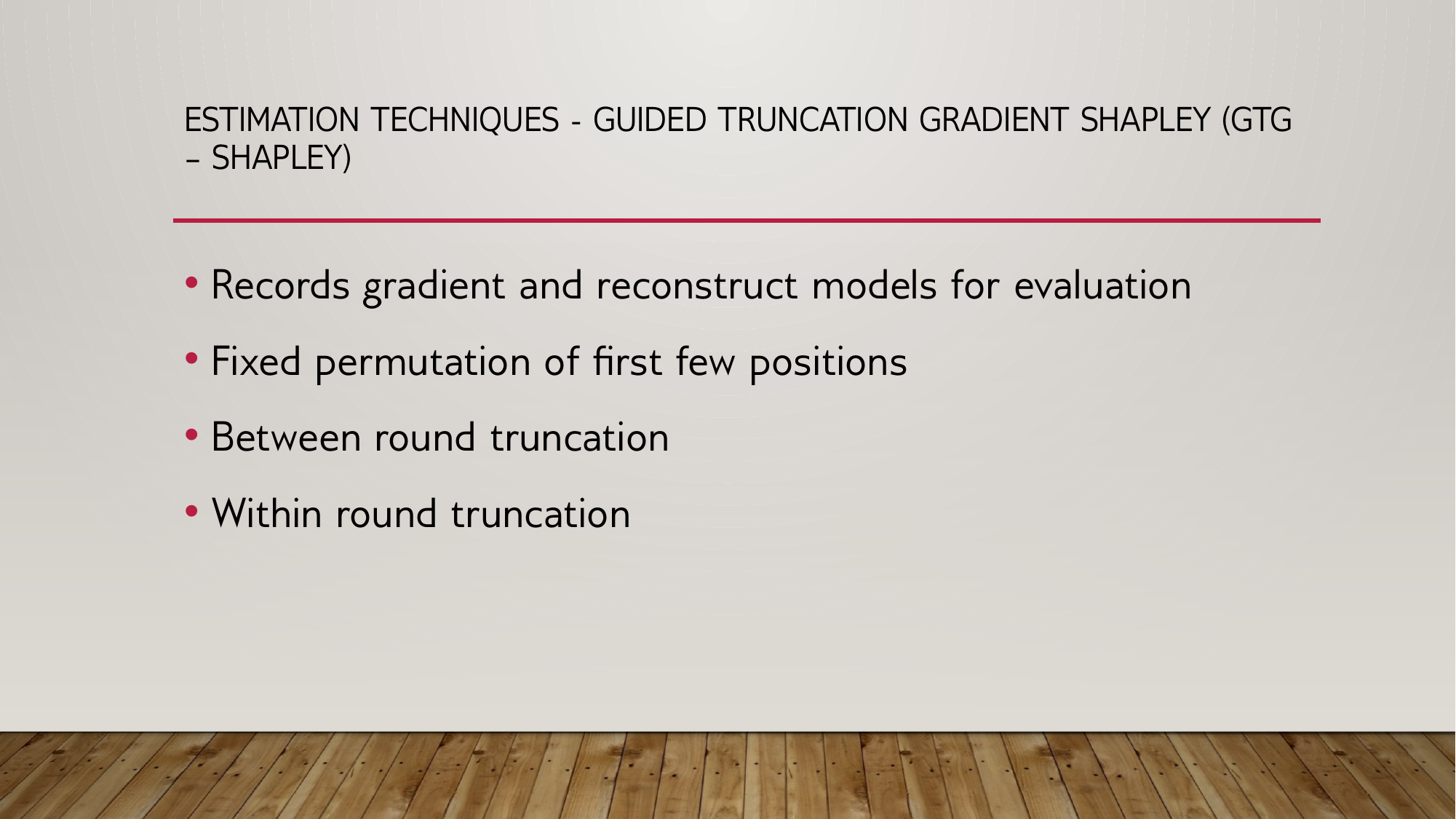

# Estimation Techniques - Guided Truncation Gradient Shapley (GTG – Shapley)
Records gradient and reconstruct models for evaluation
Fixed permutation of first few positions
Between round truncation
Within round truncation